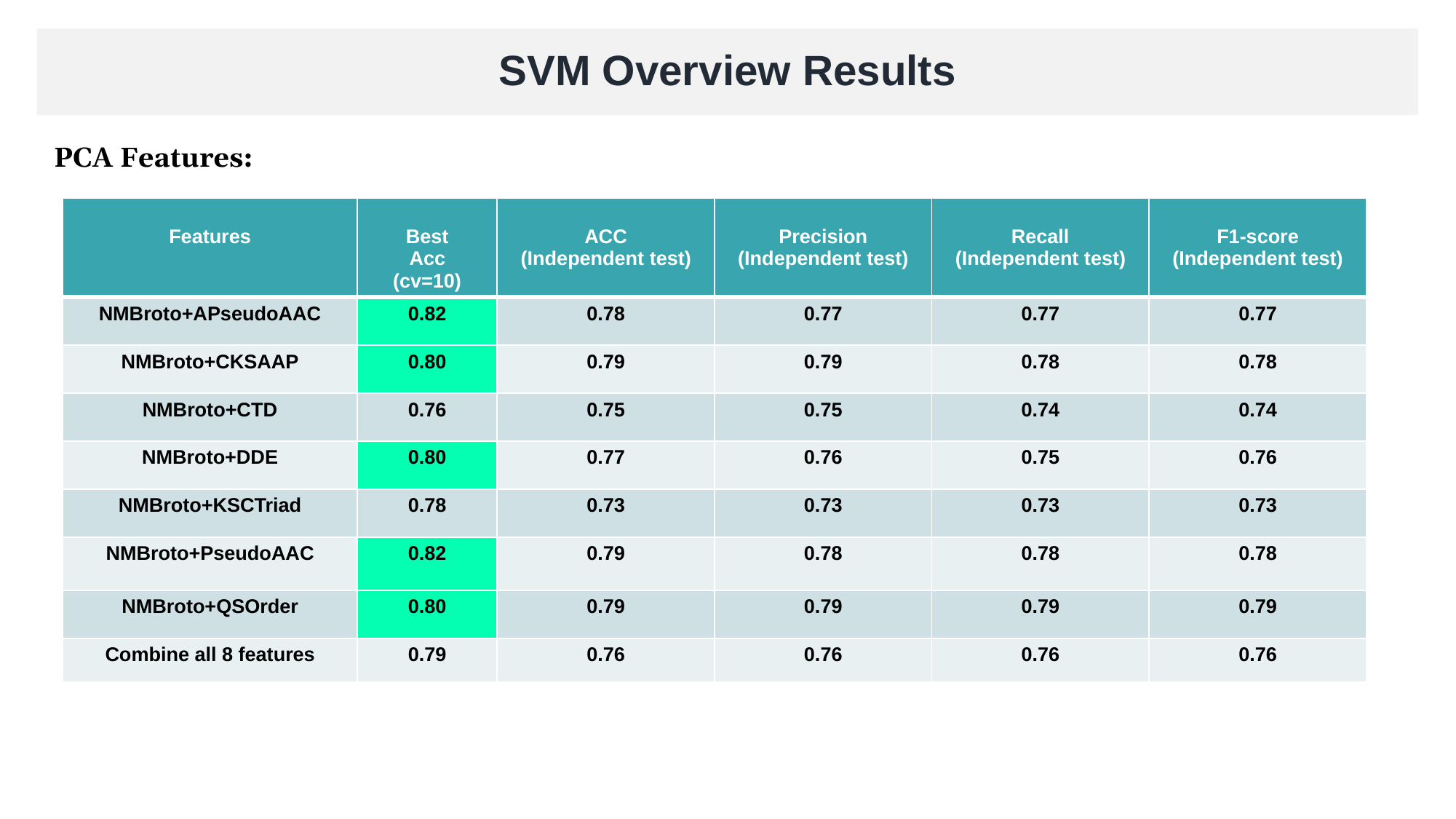

SVM Overview Results
PCA Features:
| Features | Best Acc (cv=10) | ACC (Independent test) | Precision (Independent test) | Recall (Independent test) | F1-score (Independent test) |
| --- | --- | --- | --- | --- | --- |
| NMBroto+APseudoAAC | 0.82 | 0.78 | 0.77 | 0.77 | 0.77 |
| NMBroto+CKSAAP | 0.80 | 0.79 | 0.79 | 0.78 | 0.78 |
| NMBroto+CTD | 0.76 | 0.75 | 0.75 | 0.74 | 0.74 |
| NMBroto+DDE | 0.80 | 0.77 | 0.76 | 0.75 | 0.76 |
| NMBroto+KSCTriad | 0.78 | 0.73 | 0.73 | 0.73 | 0.73 |
| NMBroto+PseudoAAC | 0.82 | 0.79 | 0.78 | 0.78 | 0.78 |
| NMBroto+QSOrder | 0.80 | 0.79 | 0.79 | 0.79 | 0.79 |
| Combine all 8 features | 0.79 | 0.76 | 0.76 | 0.76 | 0.76 |